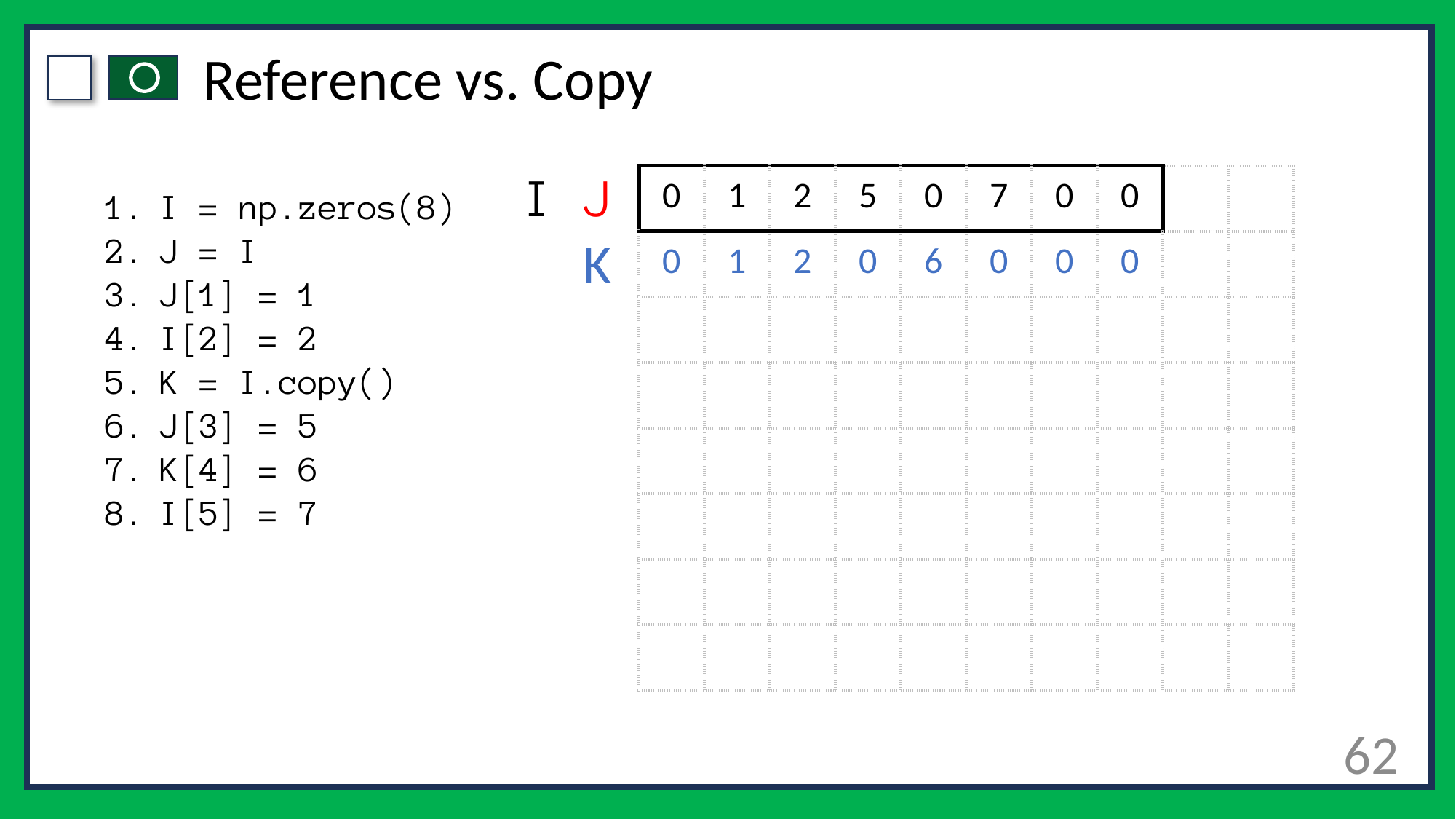

# Reference vs. Copy
I J
| 0 | 1 | 2 | 5 | 0 | 7 | 0 | 0 |  |  |
| --- | --- | --- | --- | --- | --- | --- | --- | --- | --- |
| 0 | 1 | 2 | 0 | 6 | 0 | 0 | 0 |  |  |
|  |  |  |  |  |  |  |  |  |  |
|  |  |  |  |  |  |  |  |  |  |
|  |  |  |  |  |  |  |  |  |  |
|  |  |  |  |  |  |  |  |  |  |
|  |  |  |  |  |  |  |  |  |  |
|  |  |  |  |  |  |  |  |  |  |
I = np.zeros(8)
J = I
J[1] = 1
I[2] = 2
K = I.copy()
J[3] = 5
K[4] = 6
I[5] = 7
K
62